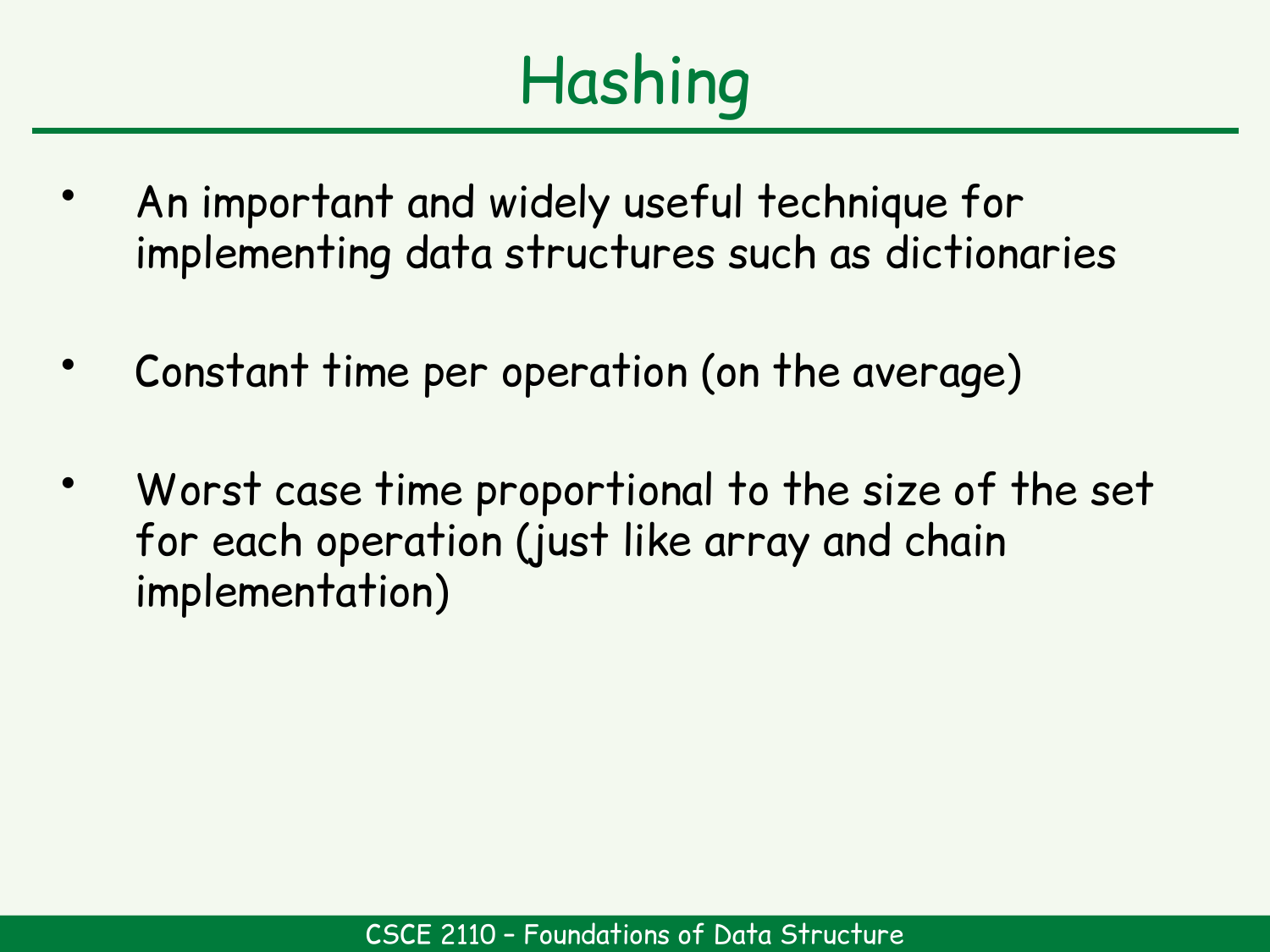

Hashing
An important and widely useful technique for implementing data structures such as dictionaries

Constant time per operation (on the average)

Worst case time proportional to the size of the set for each operation (just like array and chain implementation)